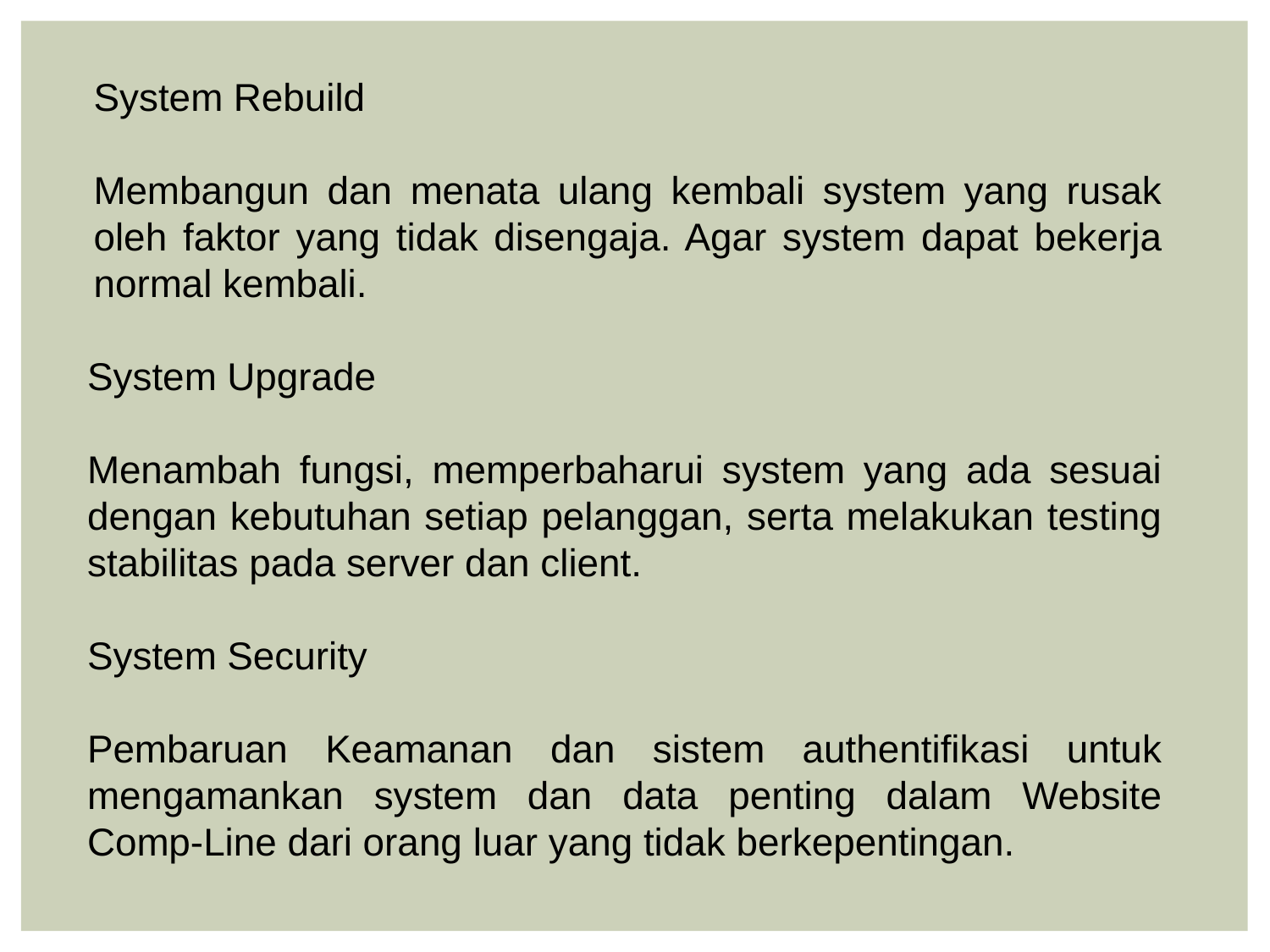

System Rebuild

Membangun dan menata ulang kembali system yang rusak oleh faktor yang tidak disengaja. Agar system dapat bekerja normal kembali.

System Upgrade

Menambah fungsi, memperbaharui system yang ada sesuai dengan kebutuhan setiap pelanggan, serta melakukan testing stabilitas pada server dan client.

System Security

Pembaruan Keamanan dan sistem authentifikasi untuk mengamankan system dan data penting dalam Website Comp-Line dari orang luar yang tidak berkepentingan.